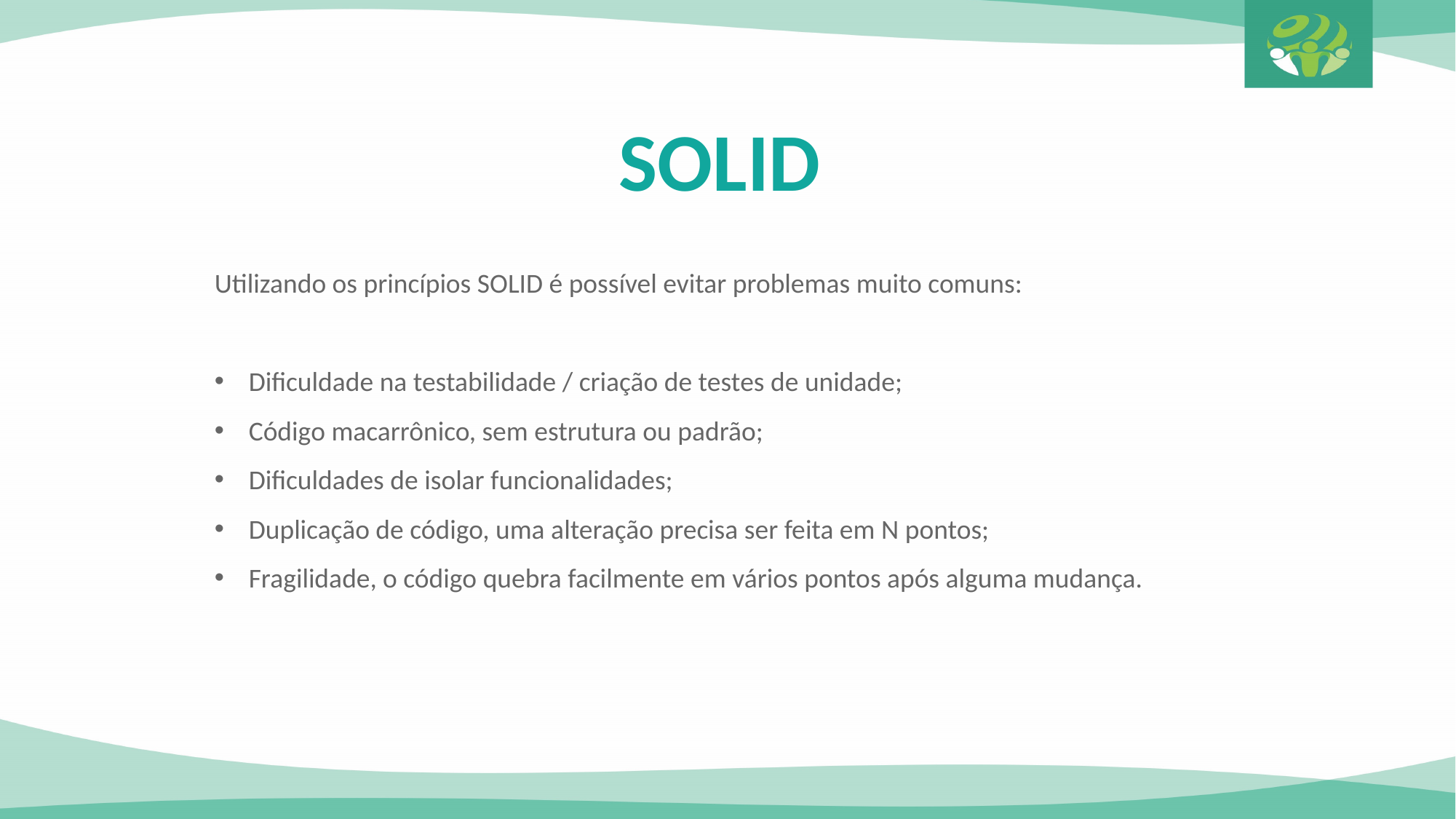

SOLID
Utilizando os princípios SOLID é possível evitar problemas muito comuns:

Dificuldade na testabilidade / criação de testes de unidade;
Código macarrônico, sem estrutura ou padrão;
Dificuldades de isolar funcionalidades;
Duplicação de código, uma alteração precisa ser feita em N pontos;
Fragilidade, o código quebra facilmente em vários pontos após alguma mudança.